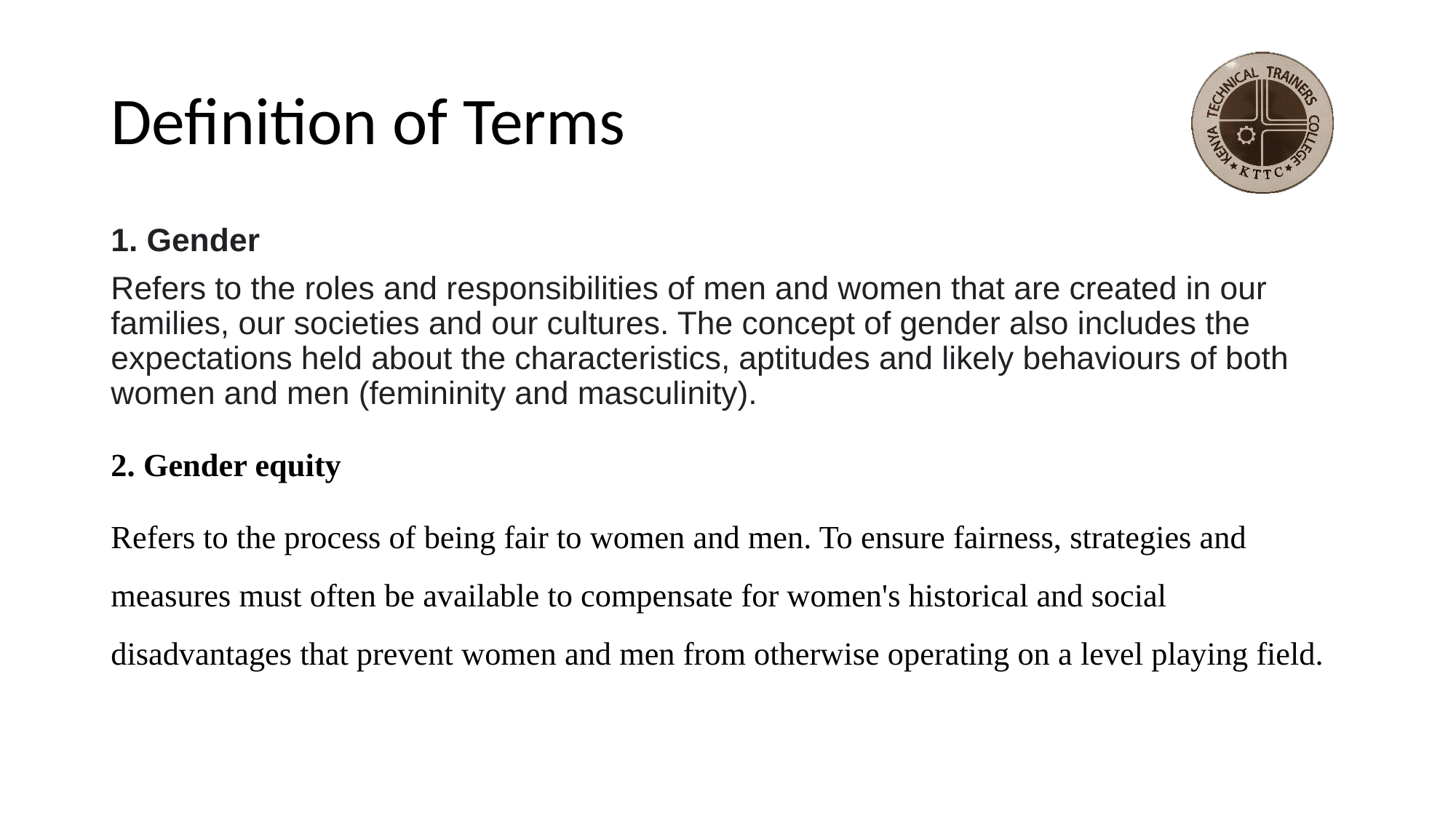

# Definition of Terms
1. Gender
Refers to the roles and responsibilities of men and women that are created in our families, our societies and our cultures. The concept of gender also includes the expectations held about the characteristics, aptitudes and likely behaviours of both women and men (femininity and masculinity).
2. Gender equity
Refers to the process of being fair to women and men. To ensure fairness, strategies and measures must often be available to compensate for women's historical and social disadvantages that prevent women and men from otherwise operating on a level playing field.